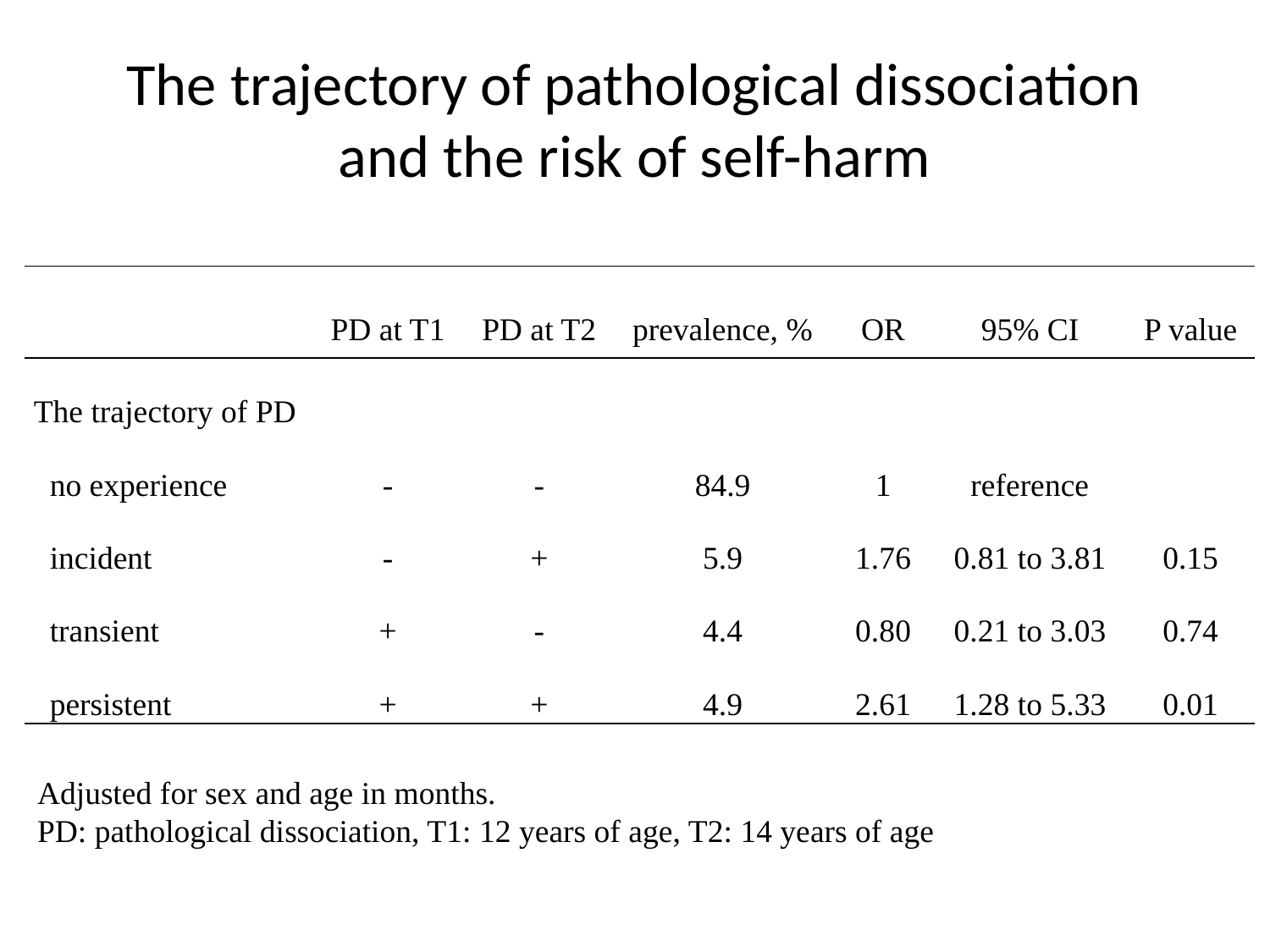

# The trajectory of pathological dissociation and the risk of self-harm
|  | PD at T1 | PD at T2 | prevalence, % | OR | 95% CI | P value |
| --- | --- | --- | --- | --- | --- | --- |
| The trajectory of PD |  |  |  |  |  |  |
| no experience | - | - | 84.9 | 1 | reference |  |
| incident | - | + | 5.9 | 1.76 | 0.81 to 3.81 | 0.15 |
| transient | + | - | 4.4 | 0.80 | 0.21 to 3.03 | 0.74 |
| persistent | + | + | 4.9 | 2.61 | 1.28 to 5.33 | 0.01 |
Adjusted for sex and age in months.
PD: pathological dissociation, T1: 12 years of age, T2: 14 years of age